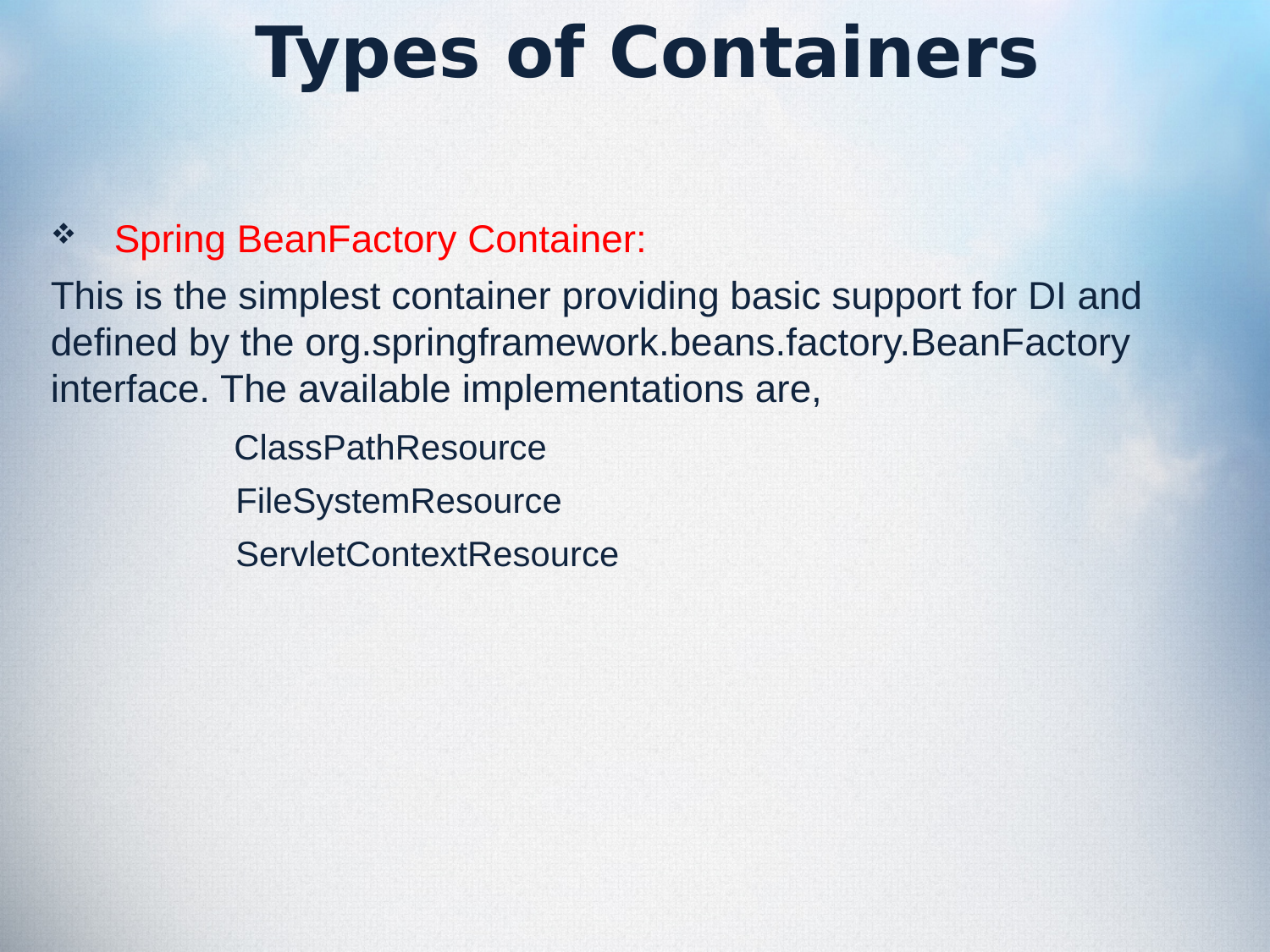

# Types of Containers
Spring BeanFactory Container:
This is the simplest container providing basic support for DI and defined by the org.springframework.beans.factory.BeanFactory interface. The available implementations are,
                 ClassPathResource
                   FileSystemResource
                   ServletContextResource